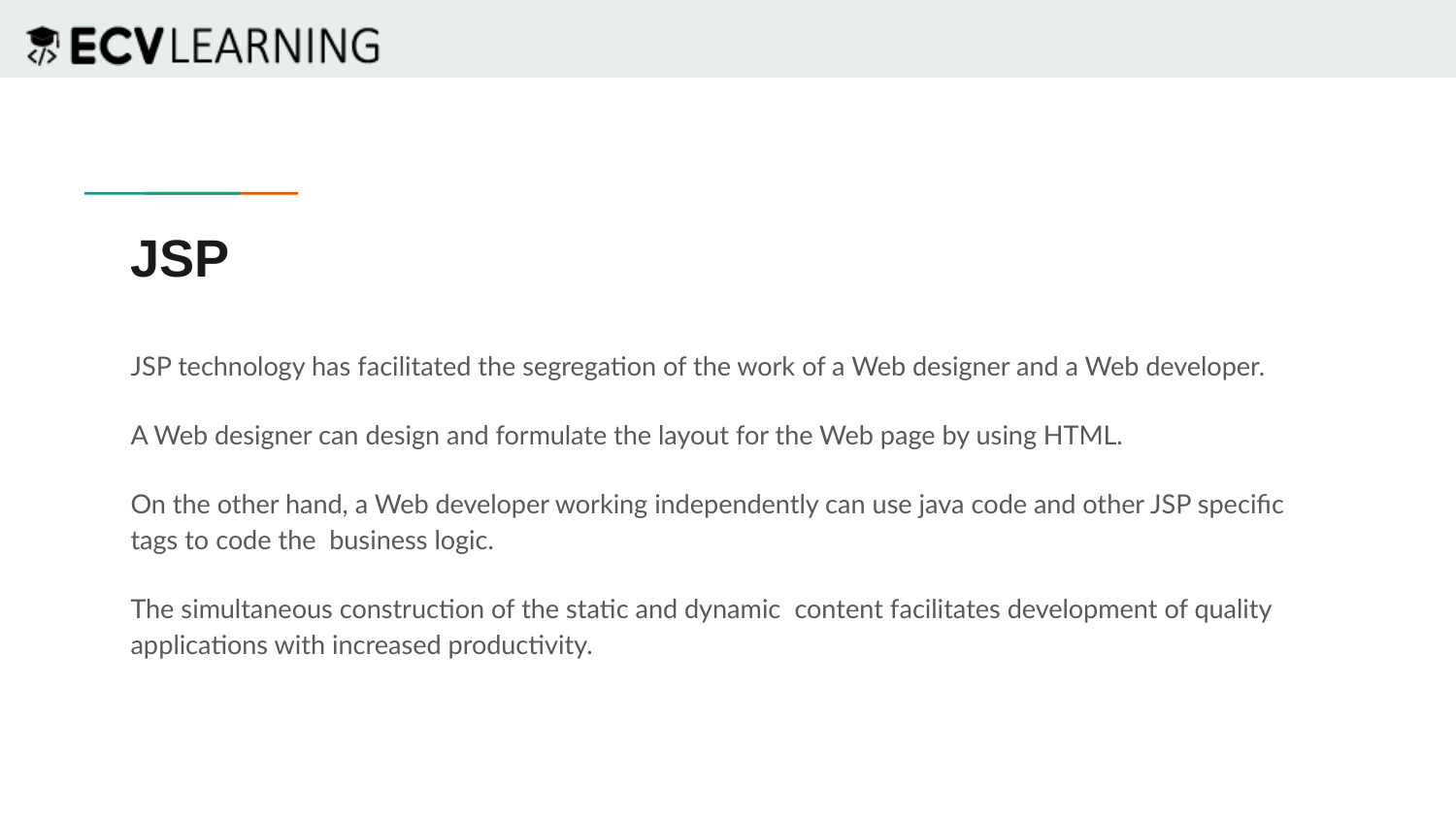

# JSP
JSP technology has facilitated the segregation of the work of a Web designer and a Web developer.
A Web designer can design and formulate the layout for the Web page by using HTML.
On the other hand, a Web developer working independently can use java code and other JSP specific tags to code the  business logic.
The simultaneous construction of the static and dynamic  content facilitates development of quality applications with increased productivity.